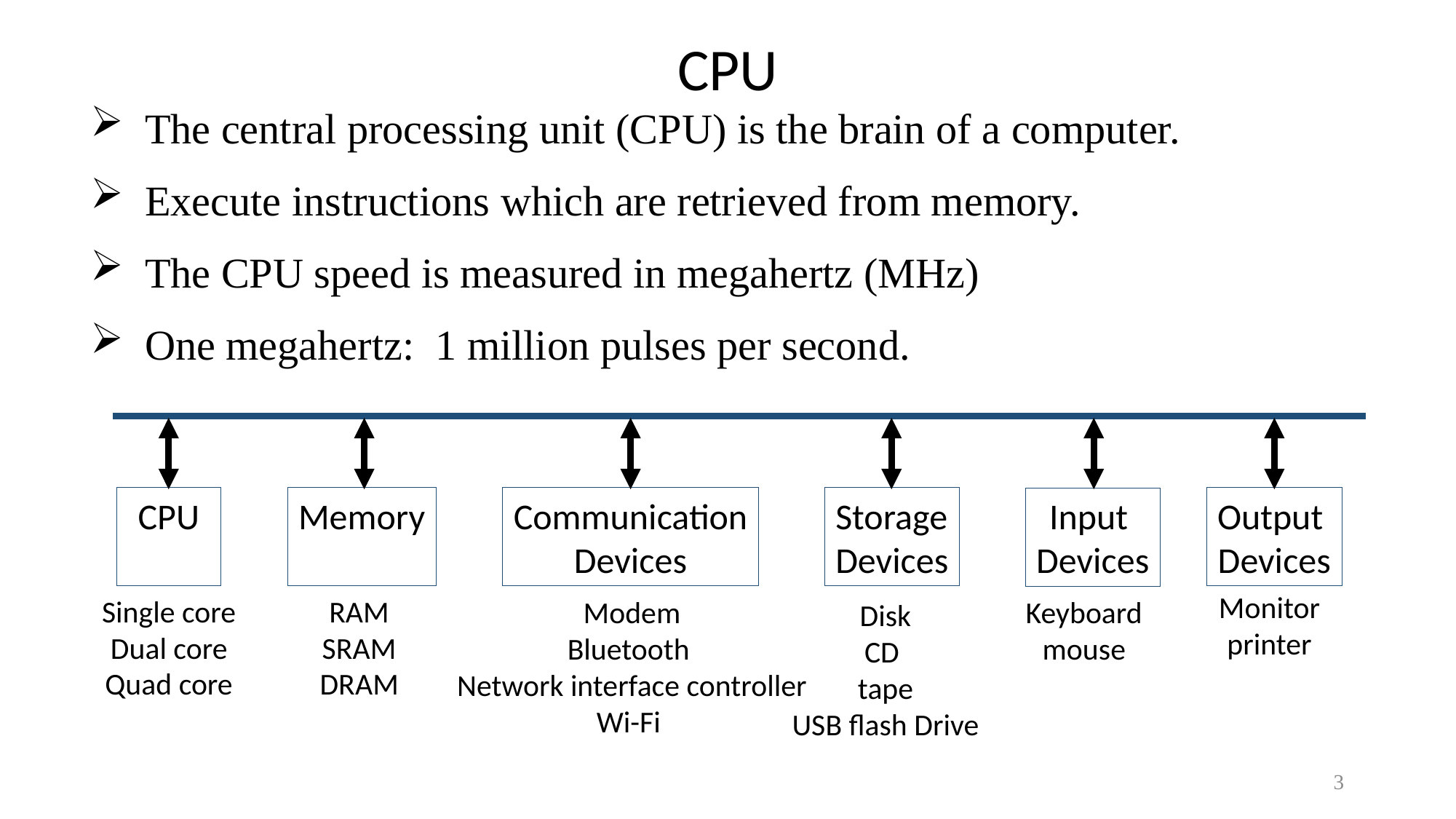

# CPU
The central processing unit (CPU) is the brain of a computer.
Execute instructions which are retrieved from memory.
The CPU speed is measured in megahertz (MHz)
One megahertz:  1 million pulses per second.

Output
Devices
CPU

Memory

Communication
Devices
Storage
Devices
Input
Devices
Monitor
printer
Single core
Dual core
Quad core
RAM
SRAM
DRAM
Modem
Bluetooth
Network interface controller
Wi-Fi
Keyboard
mouse
Disk
CD
tape
USB flash Drive
3